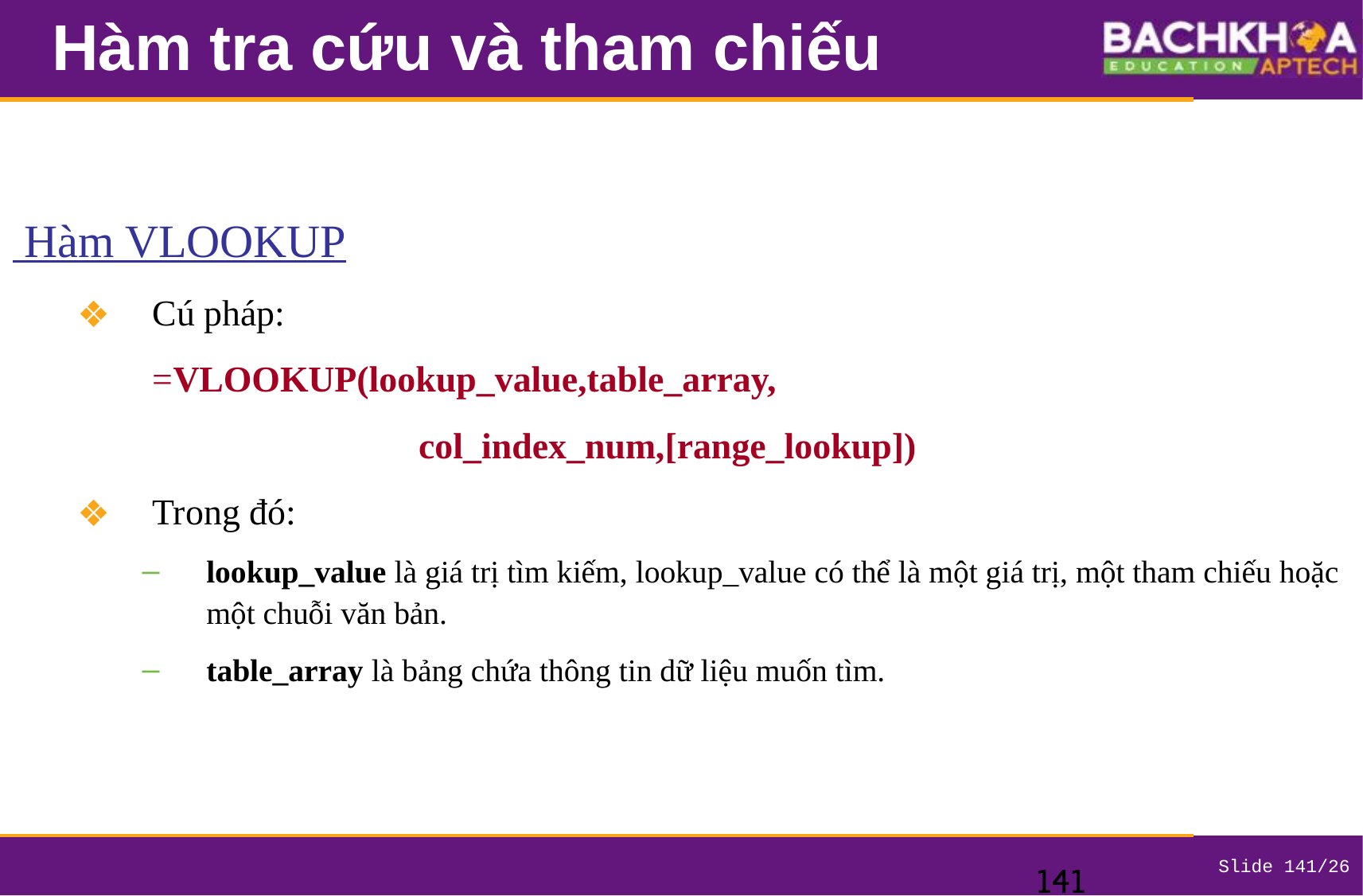

# Hàm tra cứu và tham chiếu
 Hàm VLOOKUP
Cú pháp:
	=VLOOKUP(lookup_value,table_array,
			   col_index_num,[range_lookup])
Trong đó:
lookup_value là giá trị tìm kiếm, lookup_value có thể là một giá trị, một tham chiếu hoặc một chuỗi văn bản.
table_array là bảng chứa thông tin dữ liệu muốn tìm.
141